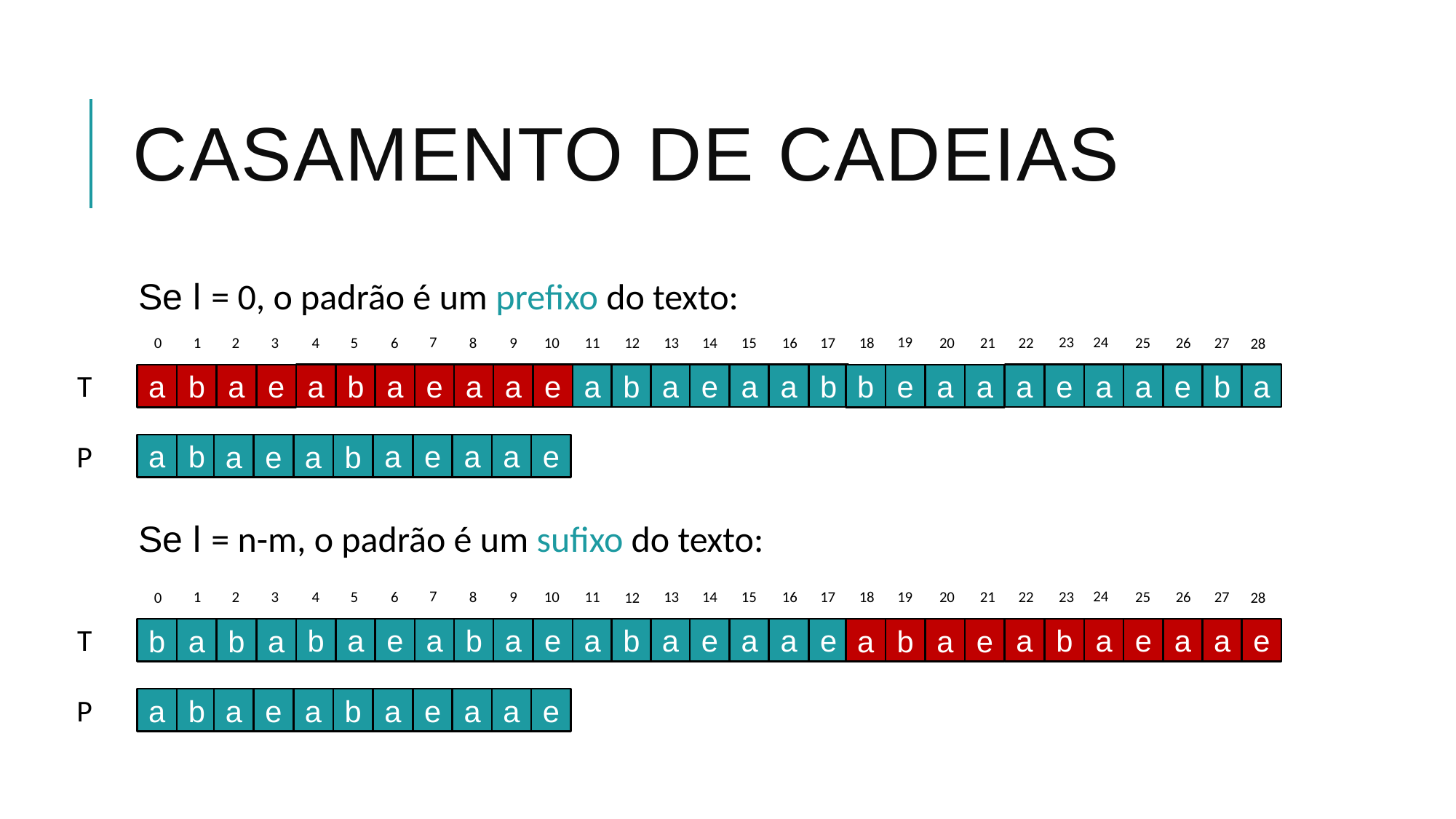

# Casamento de Cadeias
Se l = 0, o padrão é um prefixo do texto:

Se l = n-m, o padrão é um sufixo do texto:

7
24
19
23
6
10
27
18
22
3
15
5
9
26
17
21
2
14
4
8
25
16
20
1
13
11
0
12
28
T
a
b
a
e
a
a
e
a
b
a
e
a
a
b
a
e
a
a
e
b
a
a
b
a
e
b
e
a
a
P
a
b
a
e
a
a
e
a
e
a
b
7
24
19
23
6
10
27
18
22
3
15
5
9
26
17
21
2
14
4
8
25
16
20
1
13
11
0
12
28
T
b
a
e
a
b
a
e
a
b
a
e
a
a
e
a
b
a
e
a
a
e
b
a
b
a
a
b
a
e
P
a
b
a
e
a
a
e
a
e
a
b